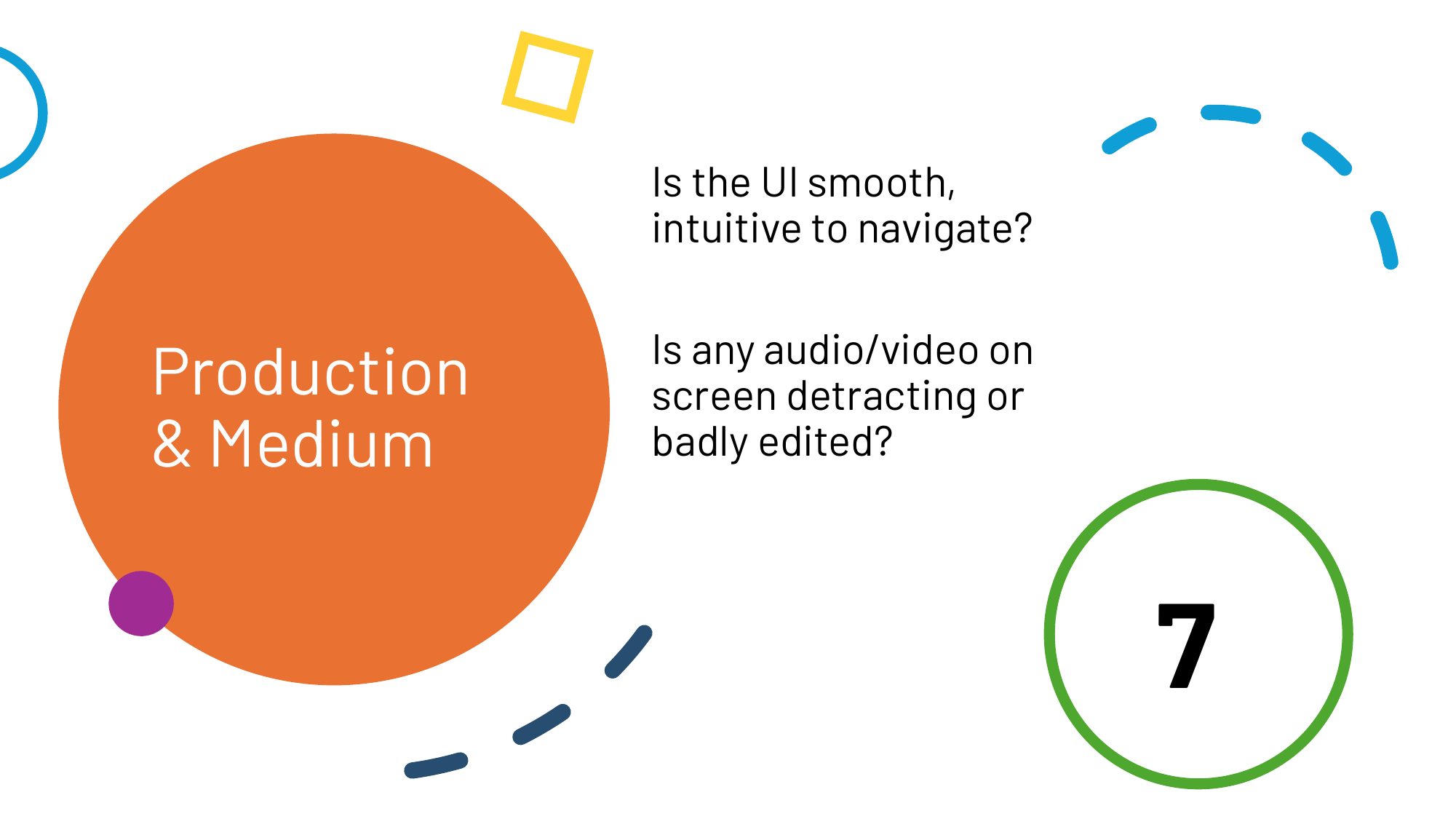

Is the UI smooth, intuitive to navigate?

Is any audio/video on screen detracting or badly edited?

# Production & Medium

7